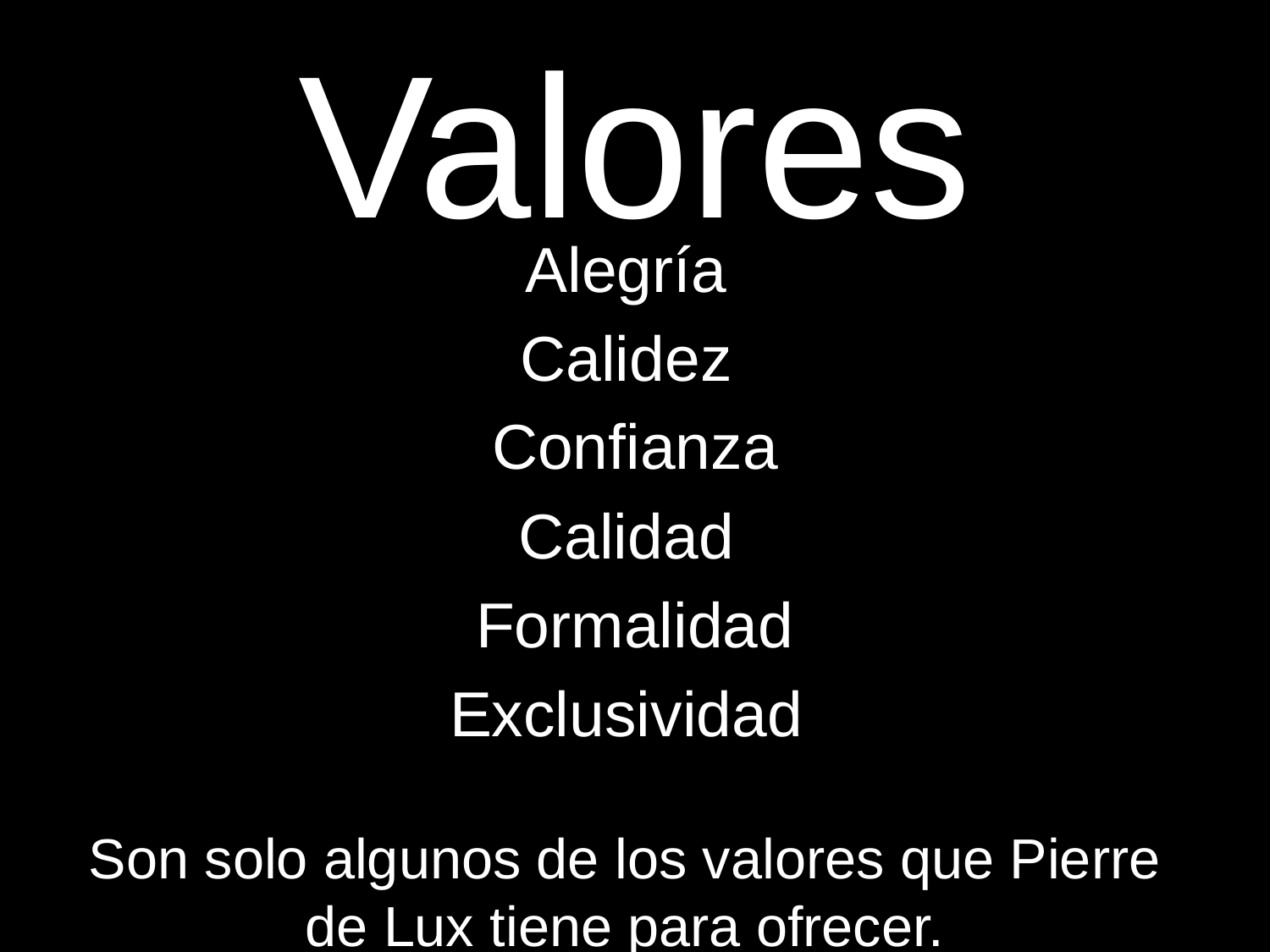

# Valores
Alegría
Calidez
Confianza
Calidad
Formalidad
Exclusividad
Son solo algunos de los valores que Pierre de Lux tiene para ofrecer.